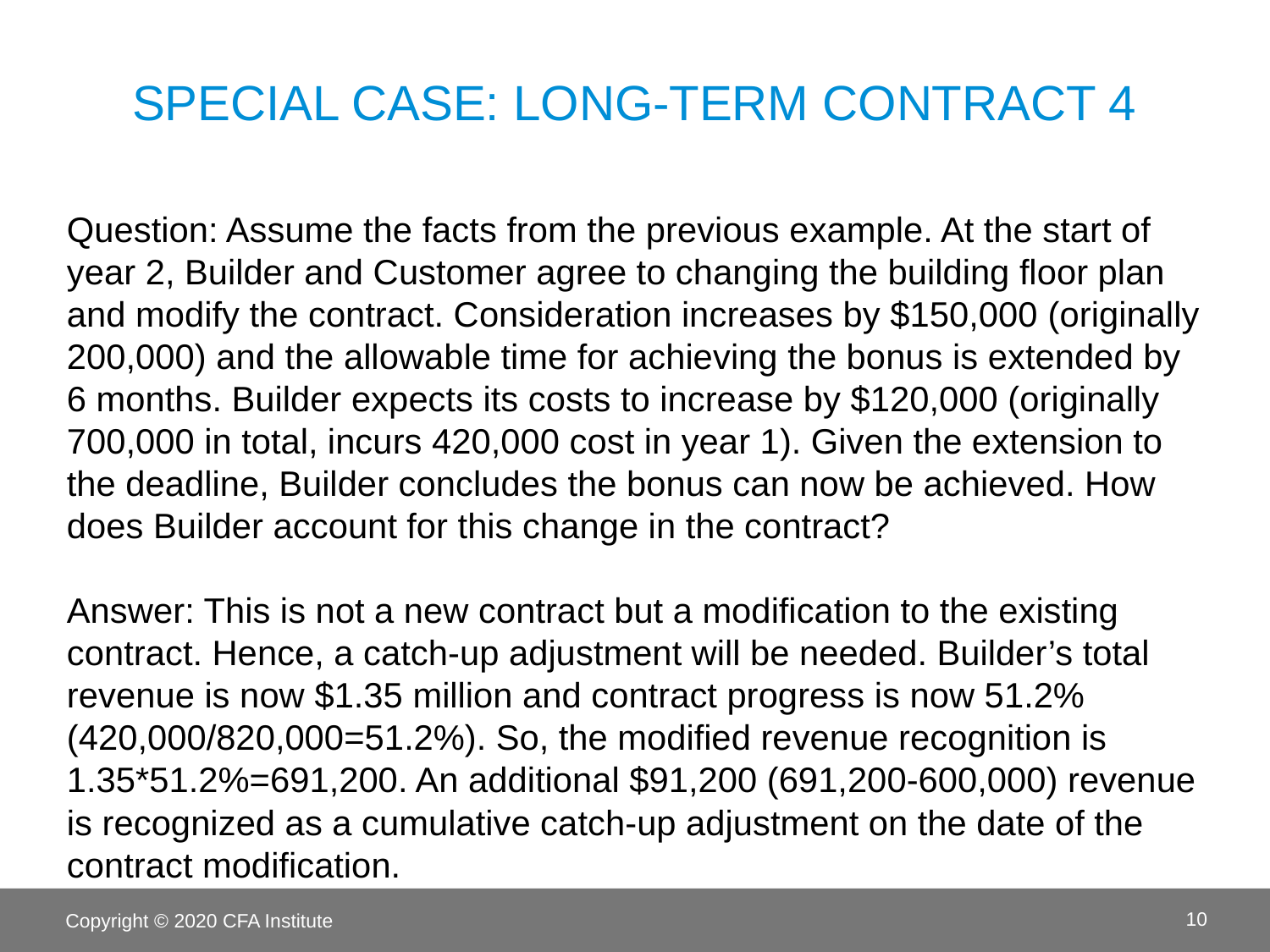

# Special case: long-term contract 4
Question: Assume the facts from the previous example. At the start of year 2, Builder and Customer agree to changing the building floor plan and modify the contract. Consideration increases by $150,000 (originally 200,000) and the allowable time for achieving the bonus is extended by 6 months. Builder expects its costs to increase by $120,000 (originally 700,000 in total, incurs 420,000 cost in year 1). Given the extension to the deadline, Builder concludes the bonus can now be achieved. How does Builder account for this change in the contract?

Answer: This is not a new contract but a modification to the existing contract. Hence, a catch-up adjustment will be needed. Builder’s total revenue is now $1.35 million and contract progress is now 51.2% (420,000/820,000=51.2%). So, the modified revenue recognition is 1.35*51.2%=691,200. An additional $91,200 (691,200-600,000) revenue is recognized as a cumulative catch-up adjustment on the date of the contract modification.
Copyright © 2020 CFA Institute
10